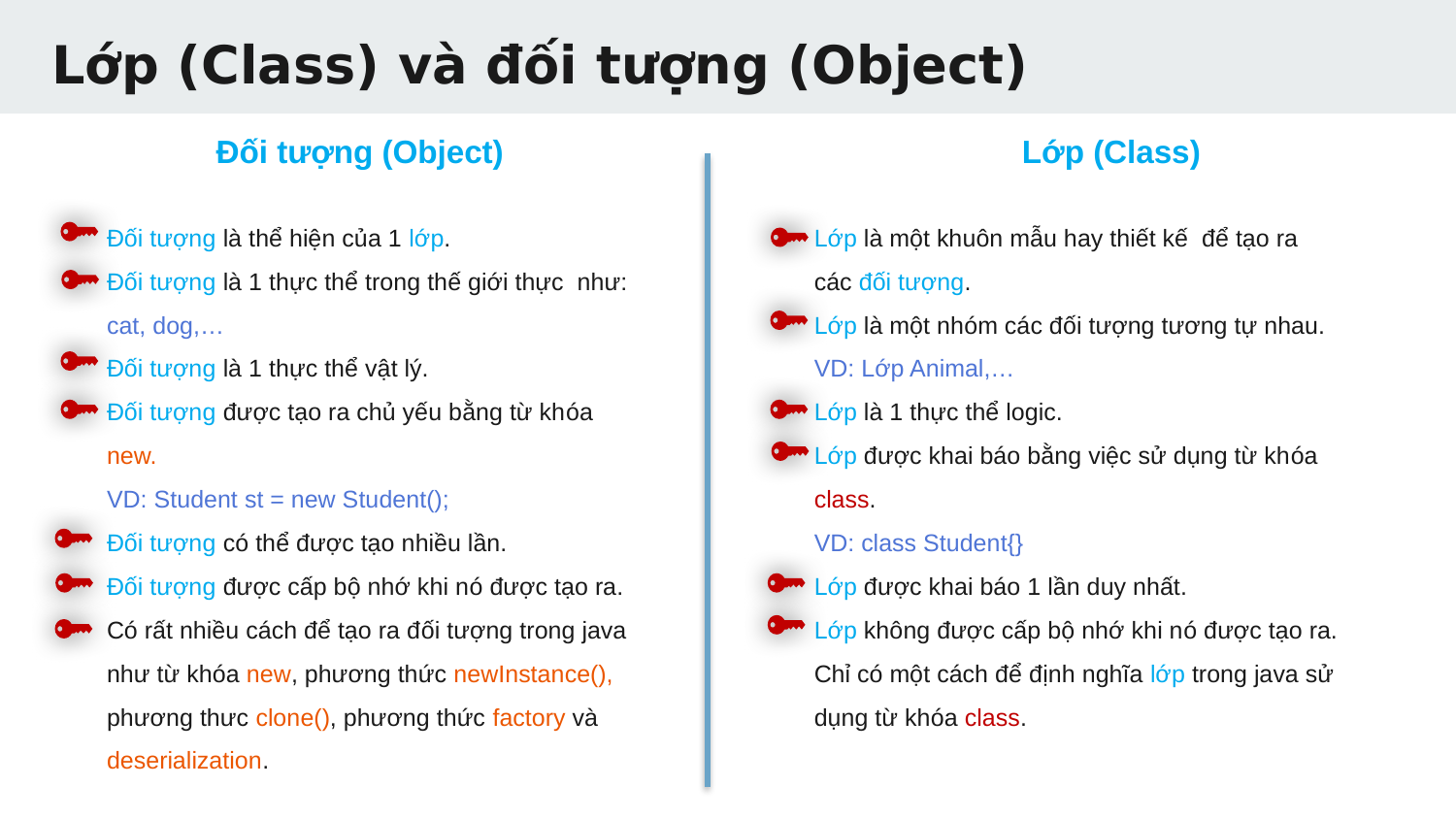

# Lớp (Class) và đối tượng (Object)
Lớp (Class)
Đối tượng (Object)
Đối tượng là thể hiện của 1 lớp.
Đối tượng là 1 thực thể trong thế giới thực  như: cat, dog,…
Đối tượng là 1 thực thể vật lý.
Đối tượng được tạo ra chủ yếu bằng từ khóa new.
VD: Student st = new Student();
Đối tượng có thể được tạo nhiều lần.
Đối tượng được cấp bộ nhớ khi nó được tạo ra.
Có rất nhiều cách để tạo ra đối tượng trong java như từ khóa new, phương thức newInstance(), phương thưc clone(), phương thức factory và  deserialization.
Lớp là một khuôn mẫu hay thiết kế  để tạo ra  các đối tượng.
Lớp là một nhóm các đối tượng tương tự nhau.
VD: Lớp Animal,…
Lớp là 1 thực thể logic.
Lớp được khai báo bằng việc sử dụng từ khóa class.
VD: class Student{}
Lớp được khai báo 1 lần duy nhất.
Lớp không được cấp bộ nhớ khi nó được tạo ra.
Chỉ có một cách để định nghĩa lớp trong java sử dụng từ khóa class.